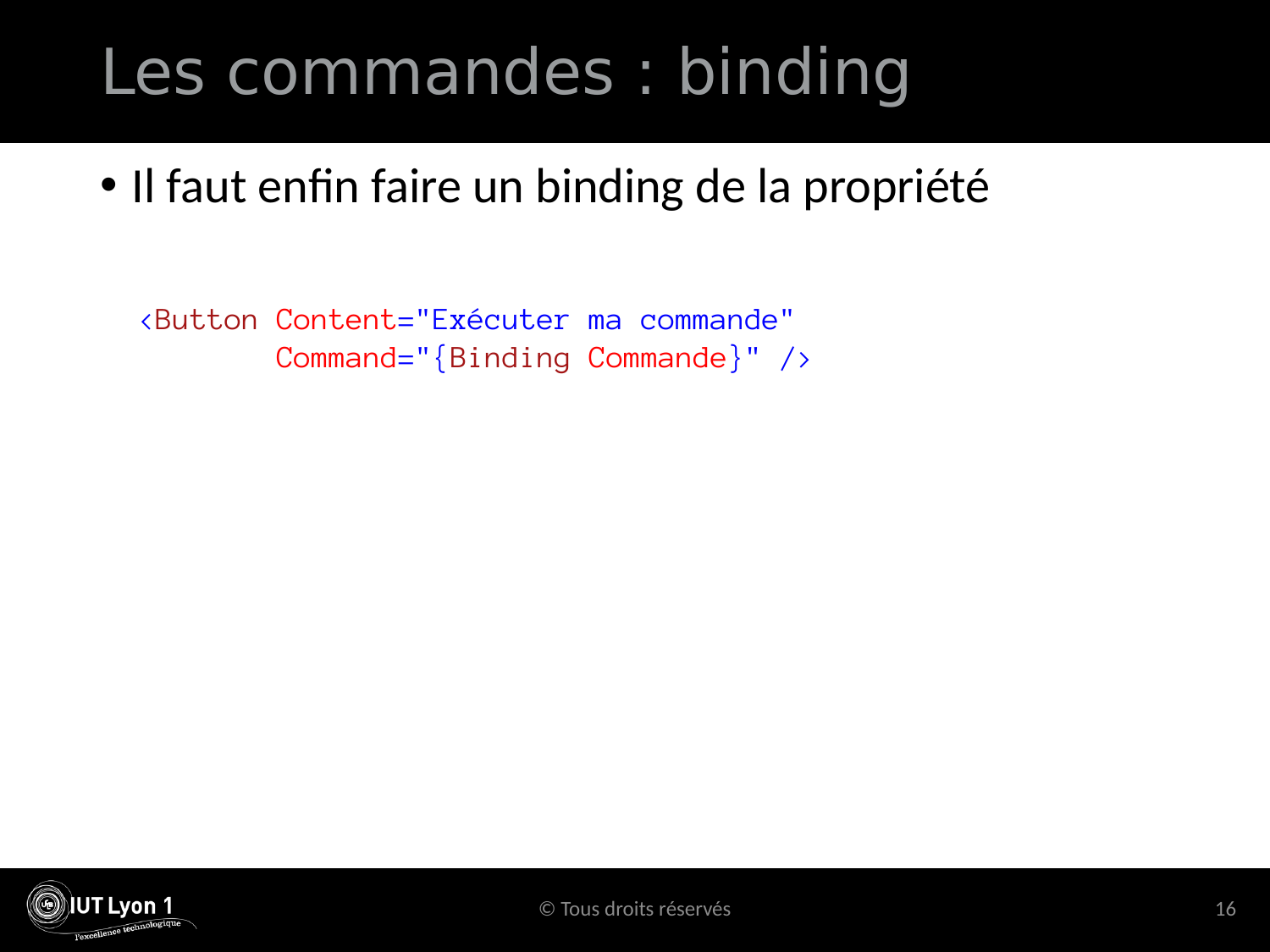

# Les commandes : binding
Il faut enfin faire un binding de la propriété
<Button Content="Exécuter ma commande"
        Command="{Binding Commande}" />
© Tous droits réservés
16